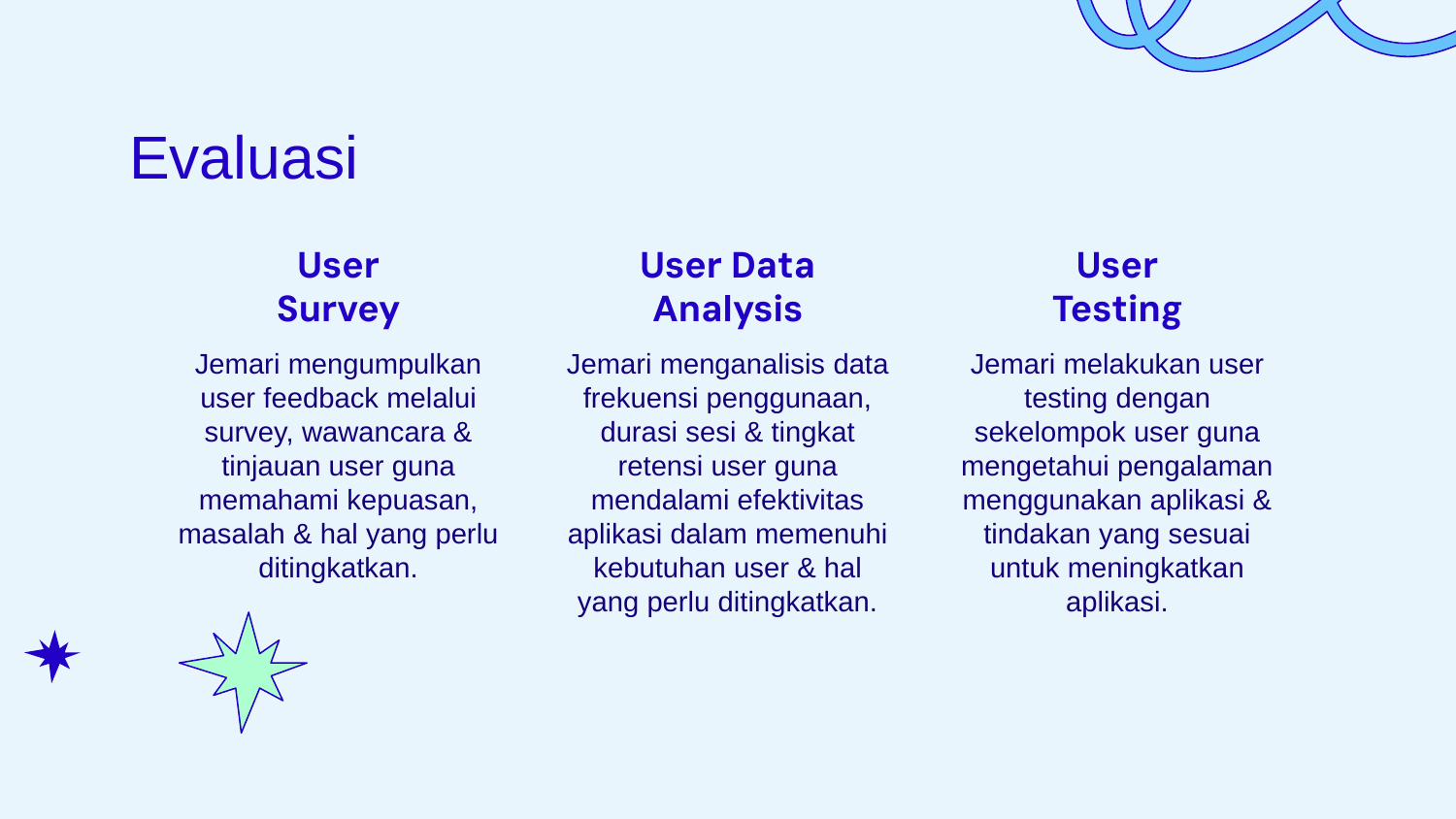

# Evaluasi
User
Survey
User Data Analysis
User
Testing
Jemari menganalisis data frekuensi penggunaan, durasi sesi & tingkat retensi user guna mendalami efektivitas aplikasi dalam memenuhi kebutuhan user & hal yang perlu ditingkatkan.
Jemari melakukan user testing dengan sekelompok user guna mengetahui pengalaman menggunakan aplikasi & tindakan yang sesuai untuk meningkatkan aplikasi.
Jemari mengumpulkan user feedback melalui survey, wawancara & tinjauan user guna memahami kepuasan, masalah & hal yang perlu ditingkatkan.